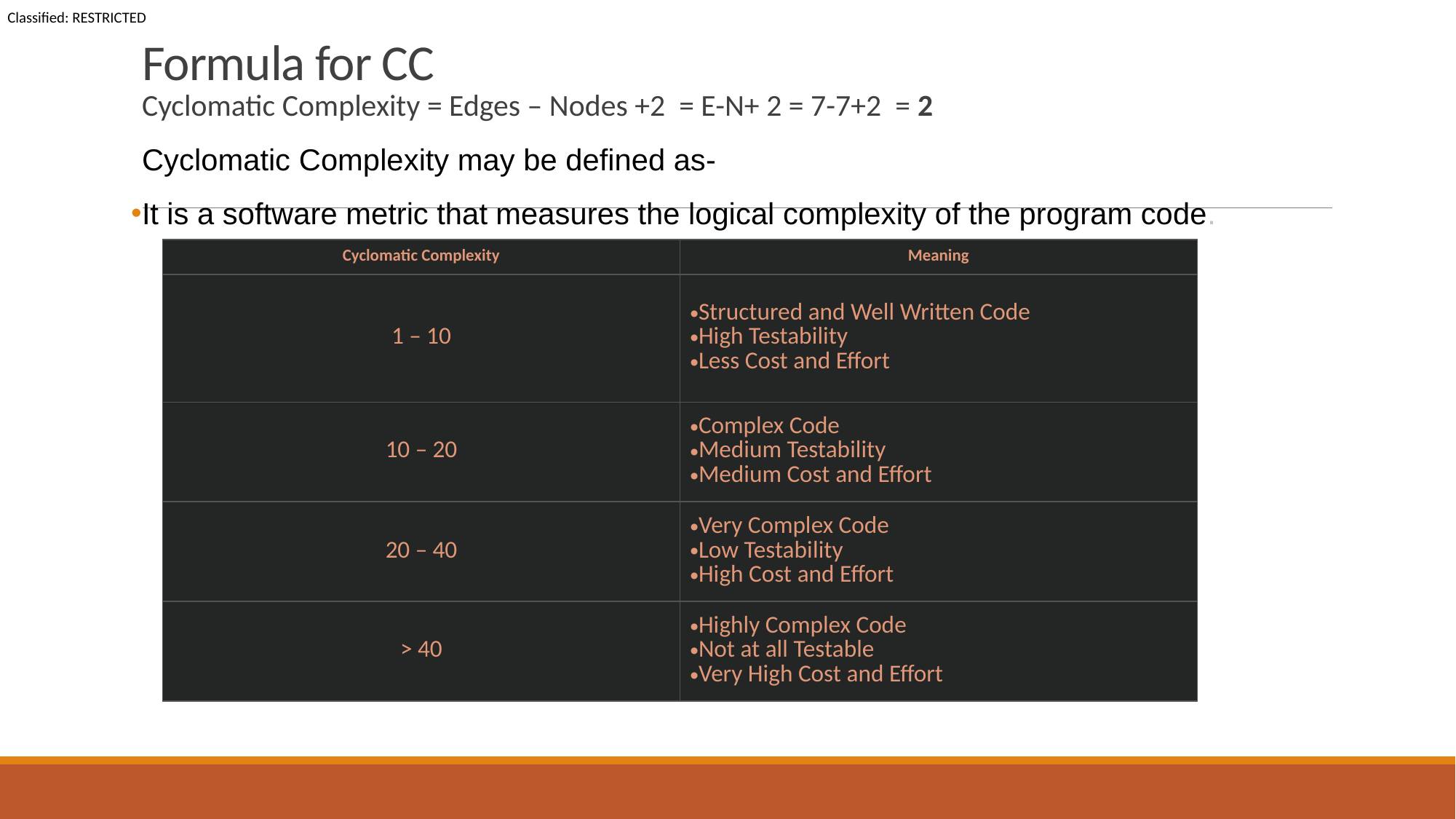

# Formula for CC
Cyclomatic Complexity = Edges – Nodes +2  = E-N+ 2 = 7-7+2  = 2
Cyclomatic Complexity may be defined as-
It is a software metric that measures the logical complexity of the program code.

| Cyclomatic Complexity | Meaning |
| --- | --- |
| 1 – 10 | Structured and Well Written Code High Testability Less Cost and Effort |
| 10 – 20 | Complex Code Medium Testability Medium Cost and Effort |
| 20 – 40 | Very Complex Code Low Testability High Cost and Effort |
| > 40 | Highly Complex Code Not at all Testable Very High Cost and Effort |